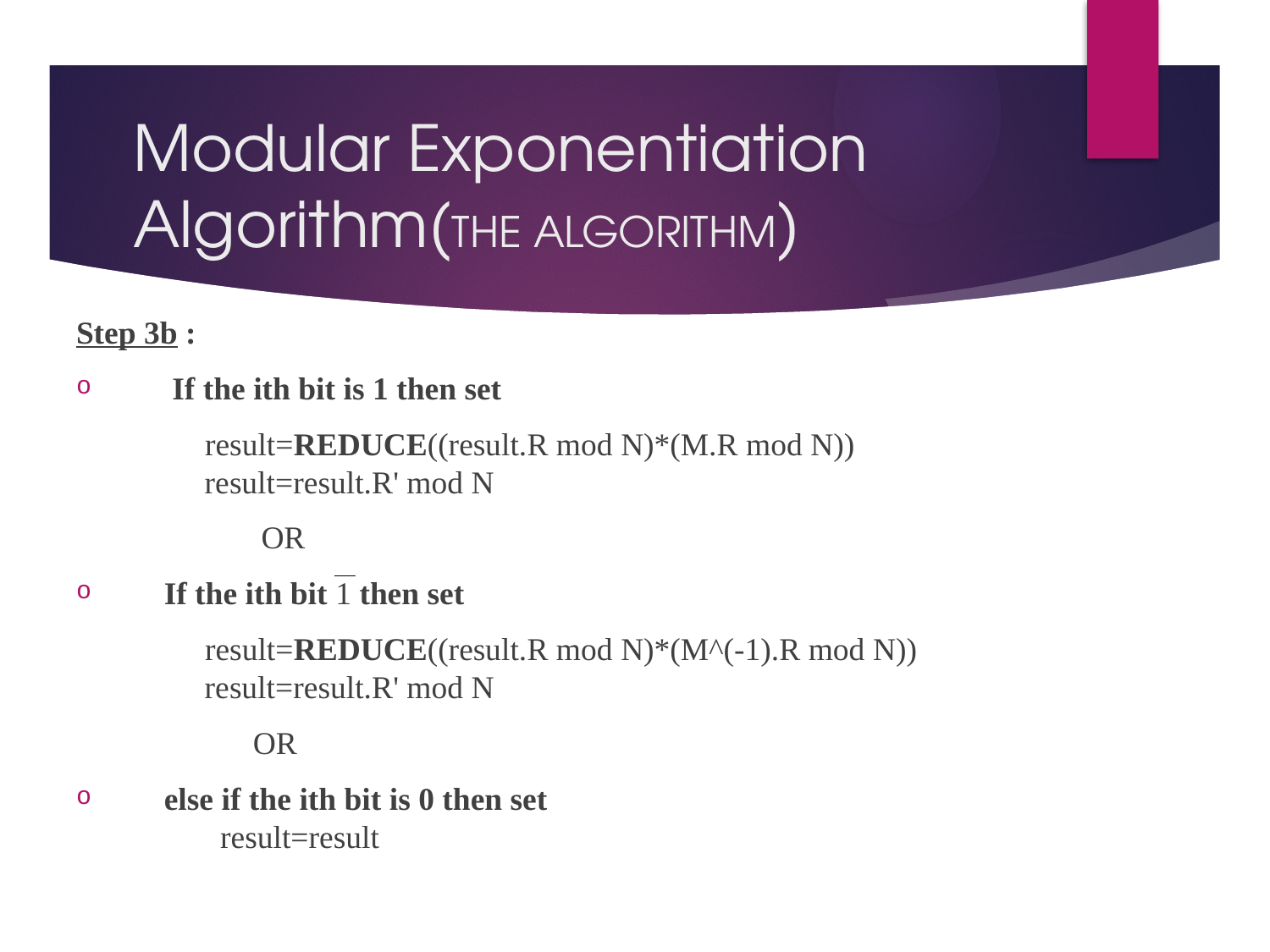

# Modular Exponentiation Algorithm(THE ALGORITHM)
Step 3b :
      If the ith bit is 1 then set
                result=REDUCE((result.R mod N)*(M.R mod N))
                result=result.R' mod N
                       OR
     If the ith bit 1 then set
                result=REDUCE((result.R mod N)*(M^(-1).R mod N))
                result=result.R' mod N
                      OR
     else if the ith bit is 0 then set
            result=result